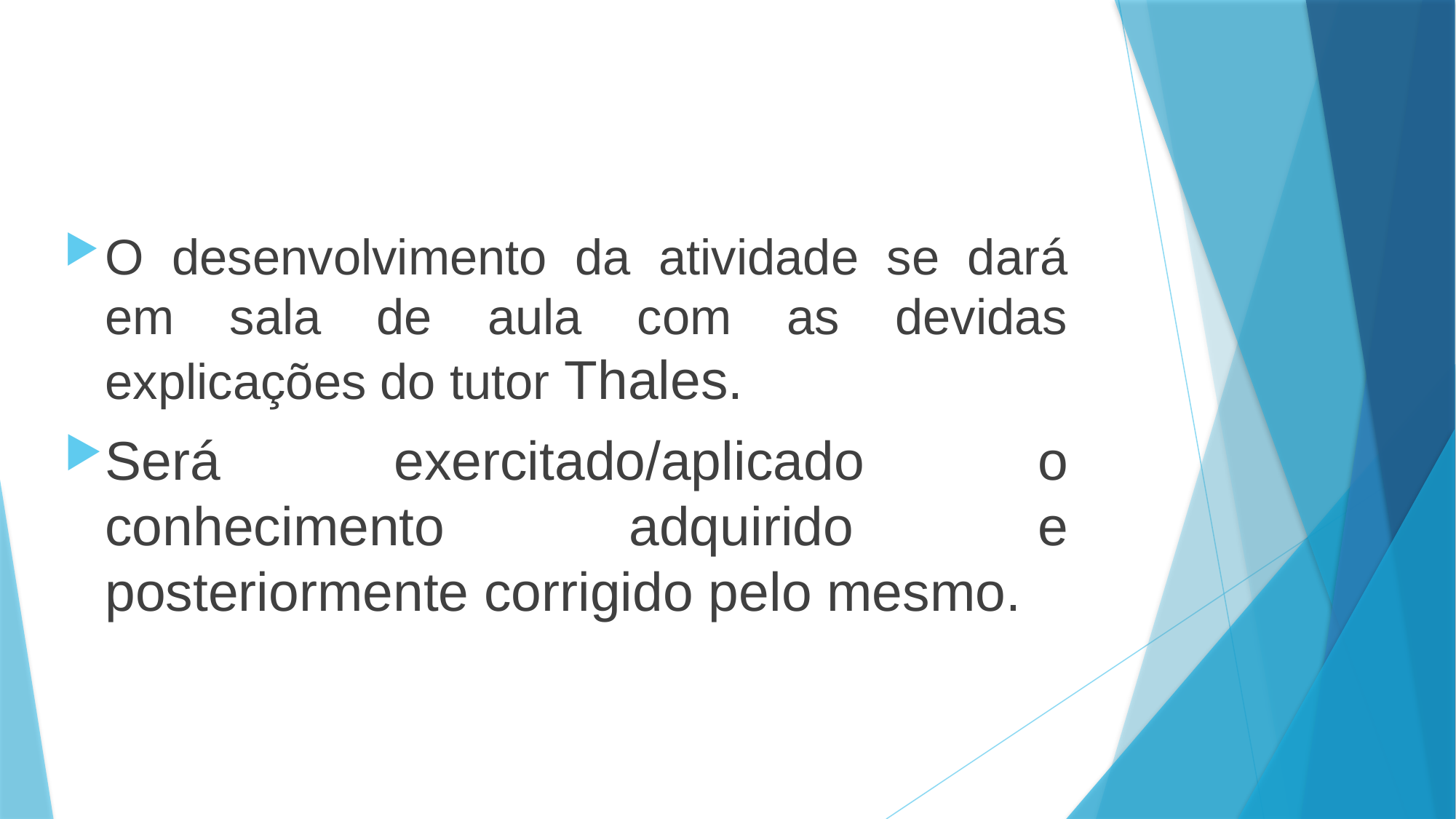

O desenvolvimento da atividade se dará em sala de aula com as devidas explicações do tutor Thales.
Será exercitado/aplicado o conhecimento adquirido e posteriormente corrigido pelo mesmo.